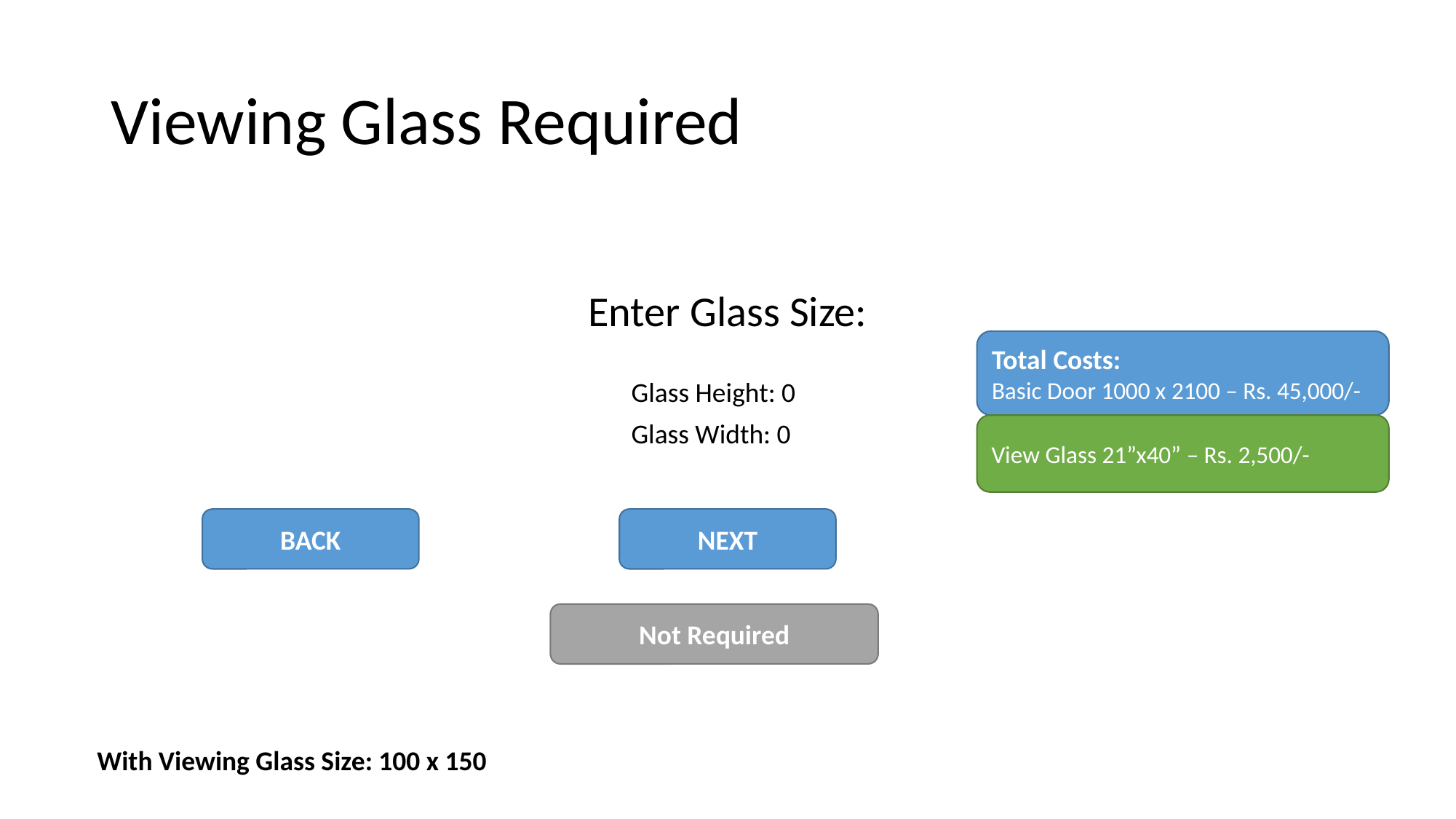

# Viewing Glass Required

Enter Glass Size:
Total Costs:
Basic Door 1000 x 2100 – Rs. 45,000/-
Glass Height: 0
Glass Width: 0
View Glass 21”x40” – Rs. 2,500/-
BACK
NEXT
Not Required
With Viewing Glass Size: 100 x 150